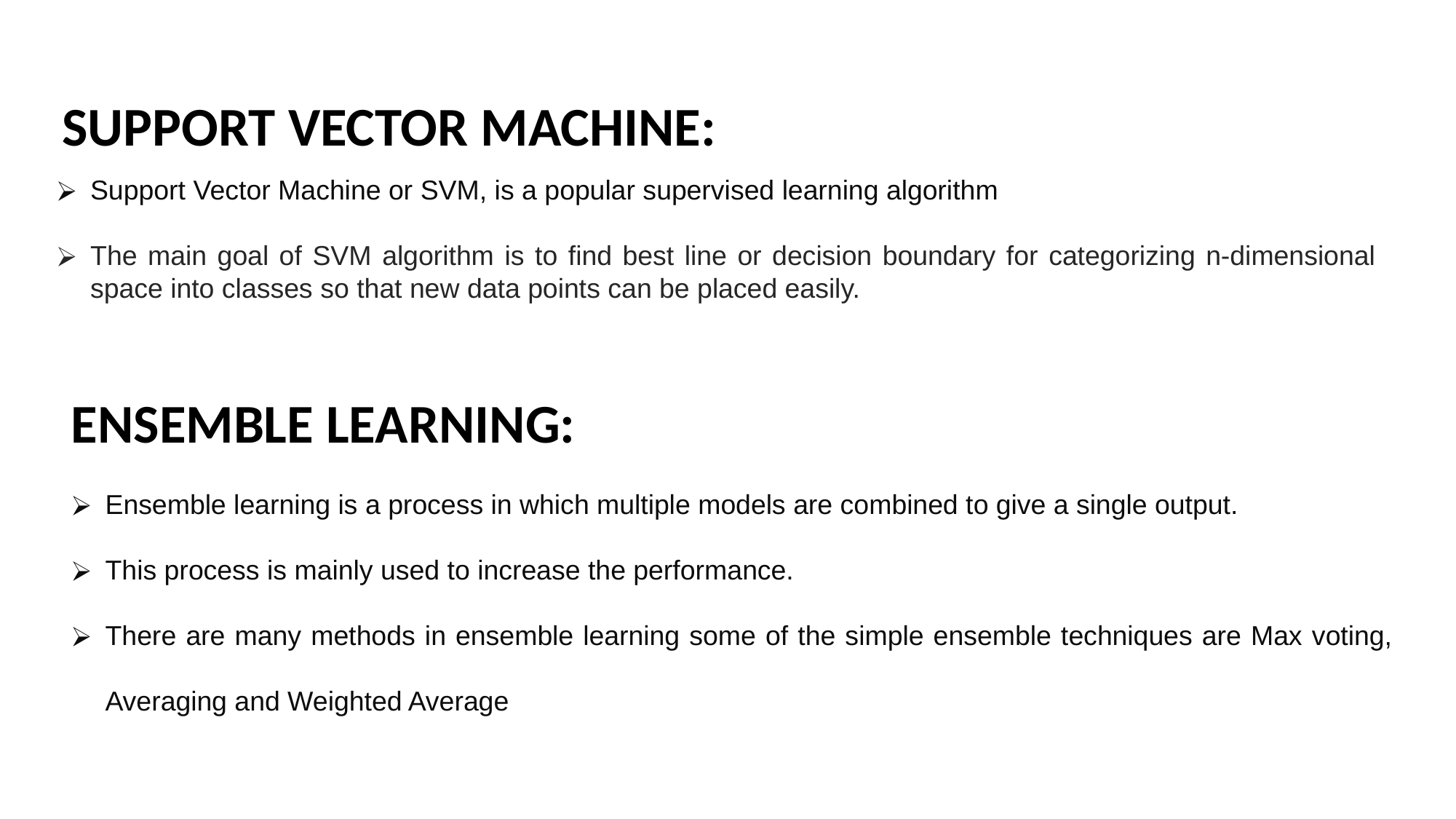

SUPPORT VECTOR MACHINE:
Support Vector Machine or SVM, is a popular supervised learning algorithm

The main goal of SVM algorithm is to find best line or decision boundary for categorizing n-dimensional space into classes so that new data points can be placed easily.

ENSEMBLE LEARNING:
Ensemble learning is a process in which multiple models are combined to give a single output.
This process is mainly used to increase the performance.
There are many methods in ensemble learning some of the simple ensemble techniques are Max voting, Averaging and Weighted Average